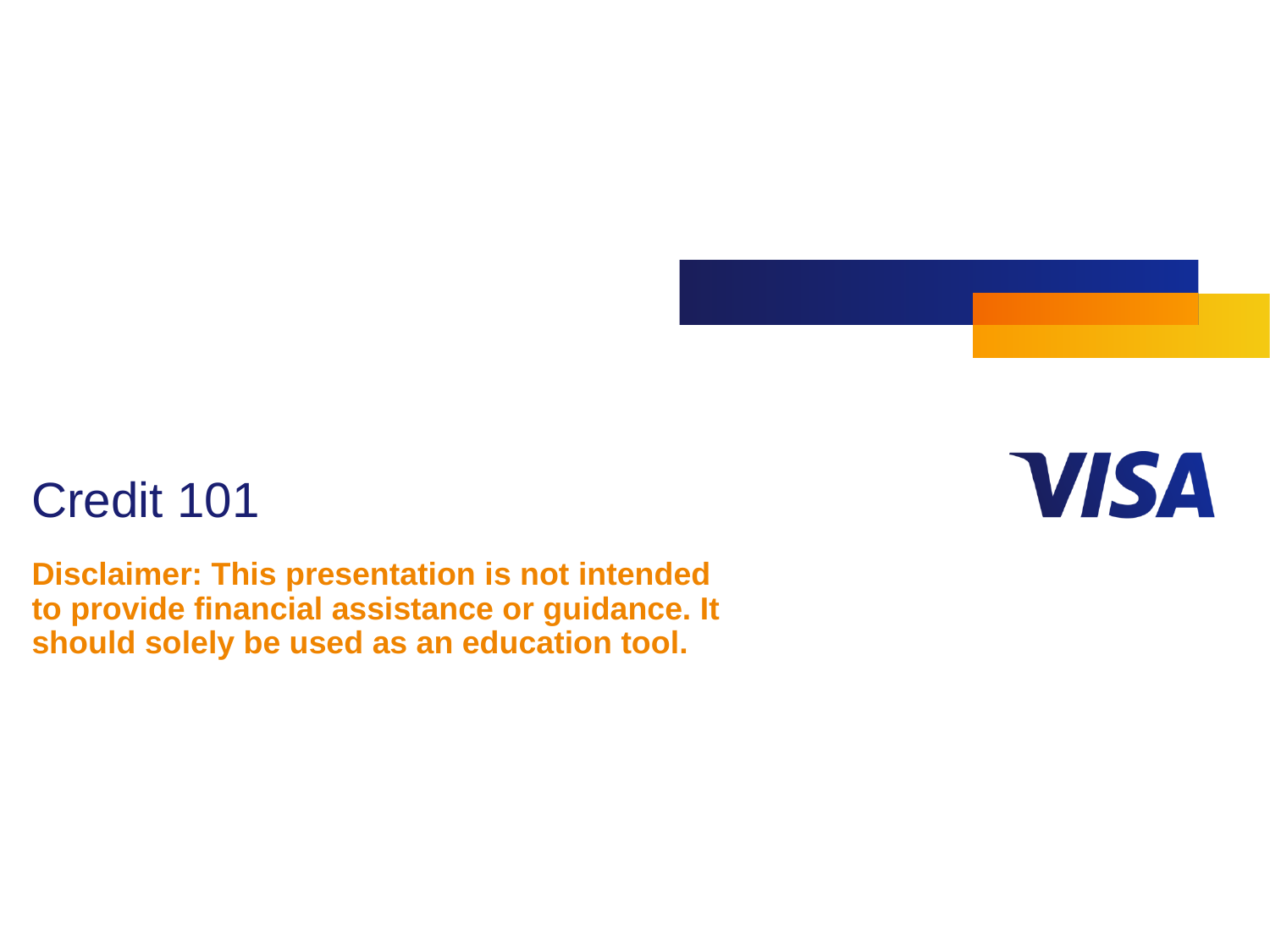

# Credit 101
Disclaimer: This presentation is not intended to provide financial assistance or guidance. It should solely be used as an education tool.